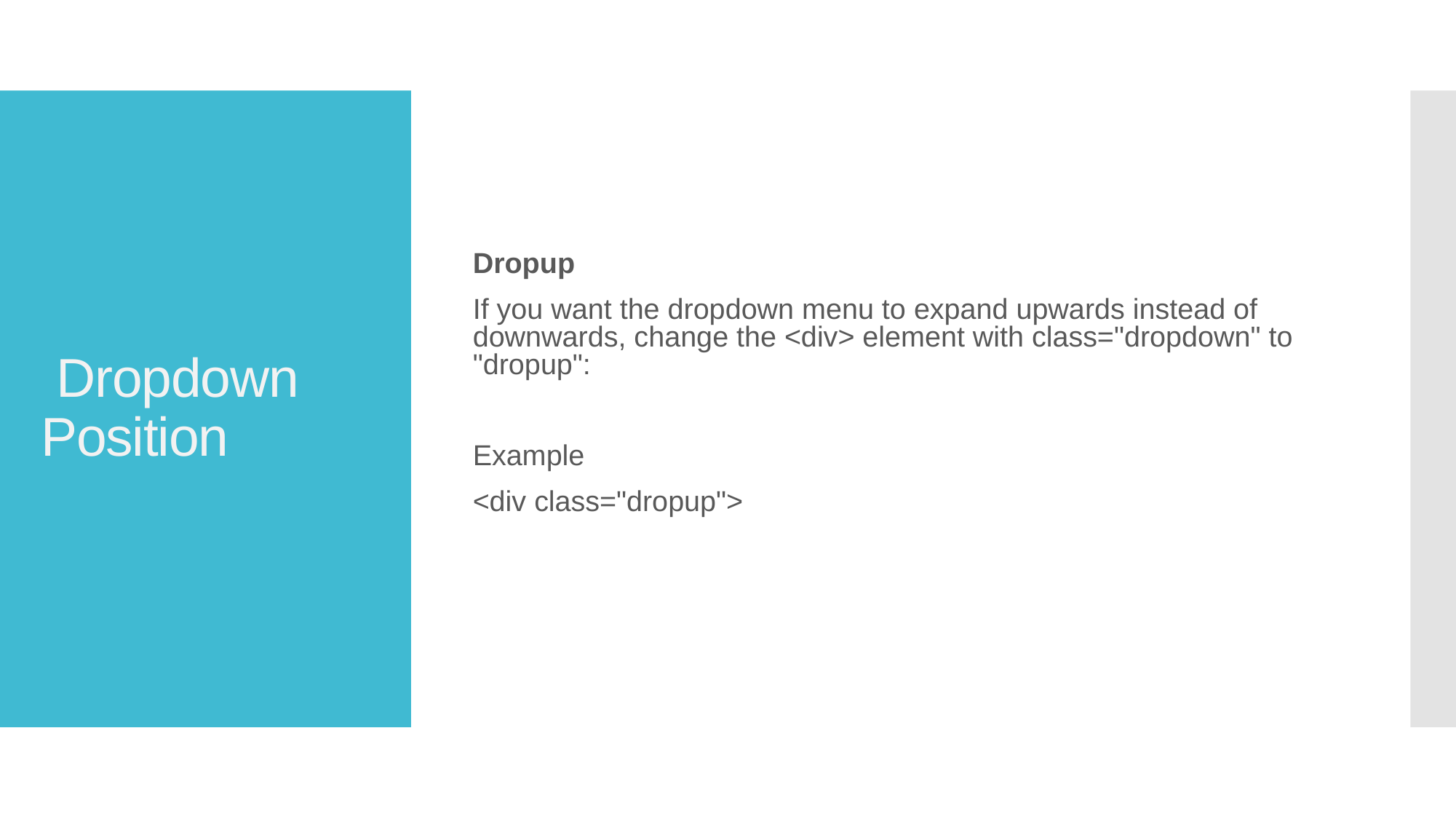

Dropup
If you want the dropdown menu to expand upwards instead of downwards, change the <div> element with class="dropdown" to "dropup":

Example
<div class="dropup">
# Dropdown Position